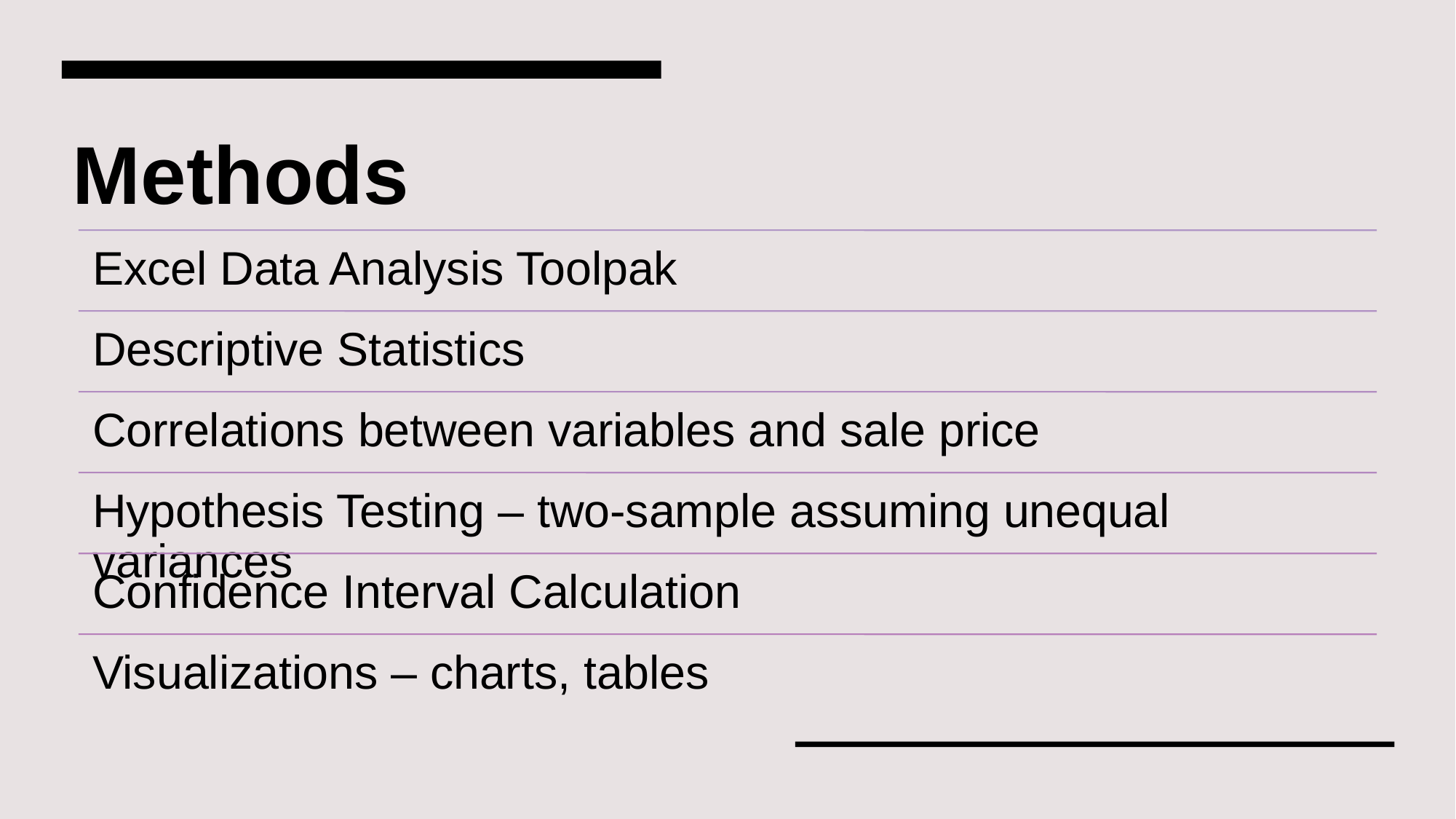

# Methods
Excel Data Analysis Toolpak
Descriptive Statistics
Correlations between variables and sale price
Hypothesis Testing – two-sample assuming unequal variances
Confidence Interval Calculation
Visualizations – charts, tables